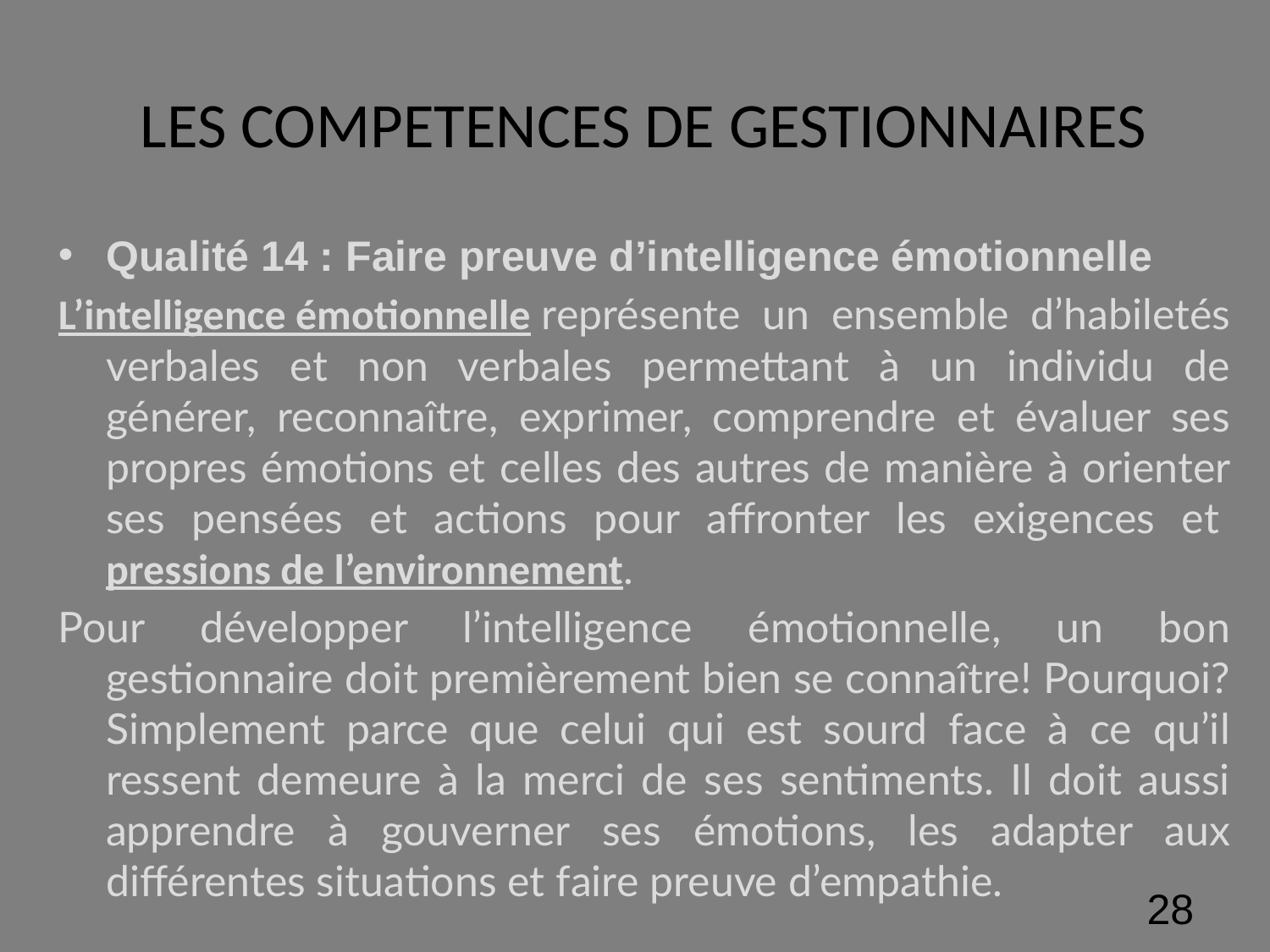

# LES COMPETENCES DE GESTIONNAIRES
Qualité 14 : Faire preuve d’intelligence émotionnelle
L’intelligence émotionnelle représente un ensemble d’habiletés verbales et non verbales permettant à un individu de générer, reconnaître, exprimer, comprendre et évaluer ses propres émotions et celles des autres de manière à orienter ses pensées et actions pour affronter les exigences et pressions de l’environnement.
Pour développer l’intelligence émotionnelle, un bon gestionnaire doit premièrement bien se connaître! Pourquoi? Simplement parce que celui qui est sourd face à ce qu’il ressent demeure à la merci de ses sentiments. Il doit aussi apprendre à gouverner ses émotions, les adapter aux différentes situations et faire preuve d’empathie.

28